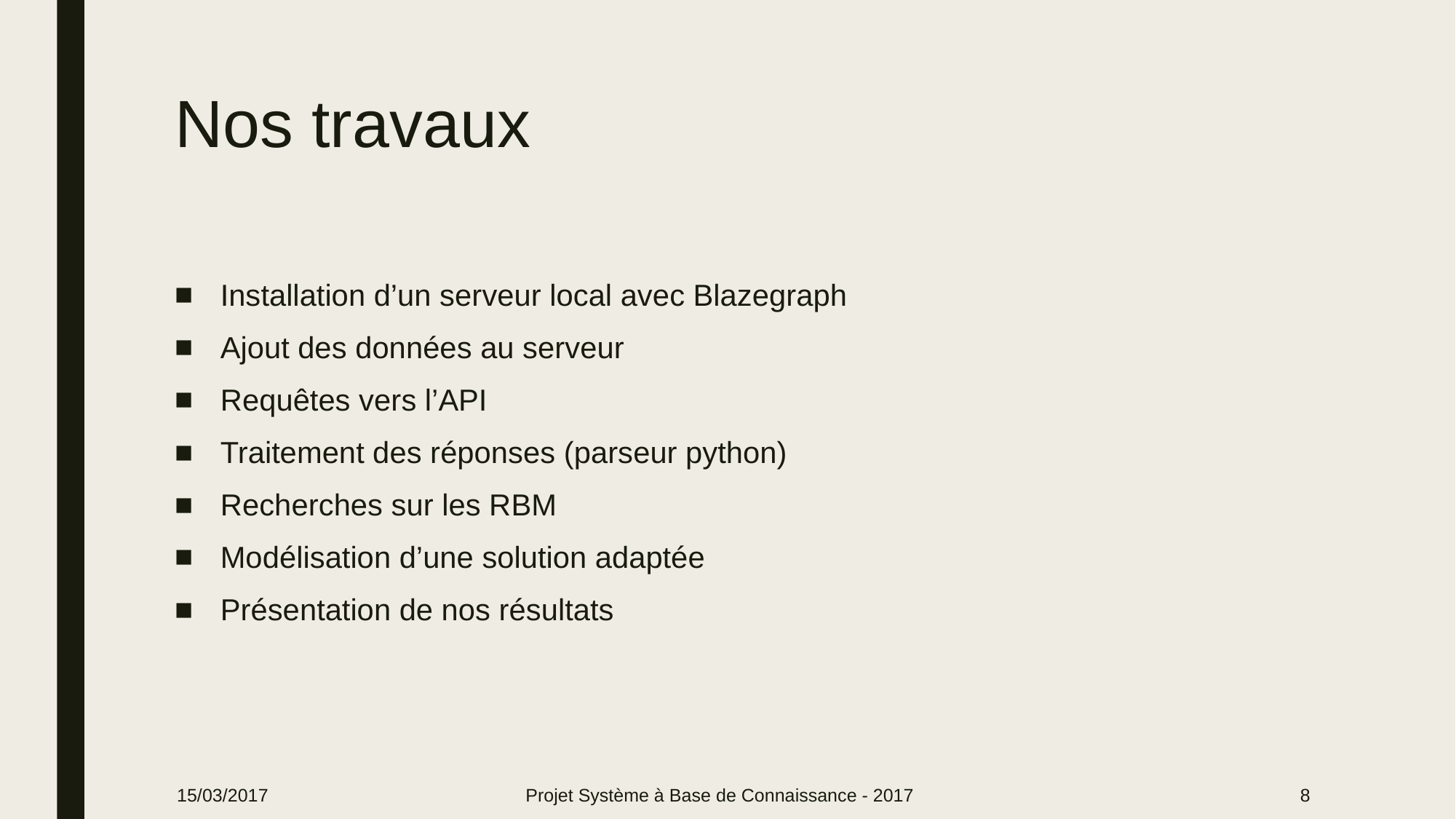

# Nos travaux
Installation d’un serveur local avec Blazegraph
Ajout des données au serveur
Requêtes vers l’API
Traitement des réponses (parseur python)
Recherches sur les RBM
Modélisation d’une solution adaptée
Présentation de nos résultats
15/03/2017
Projet Système à Base de Connaissance - 2017
8